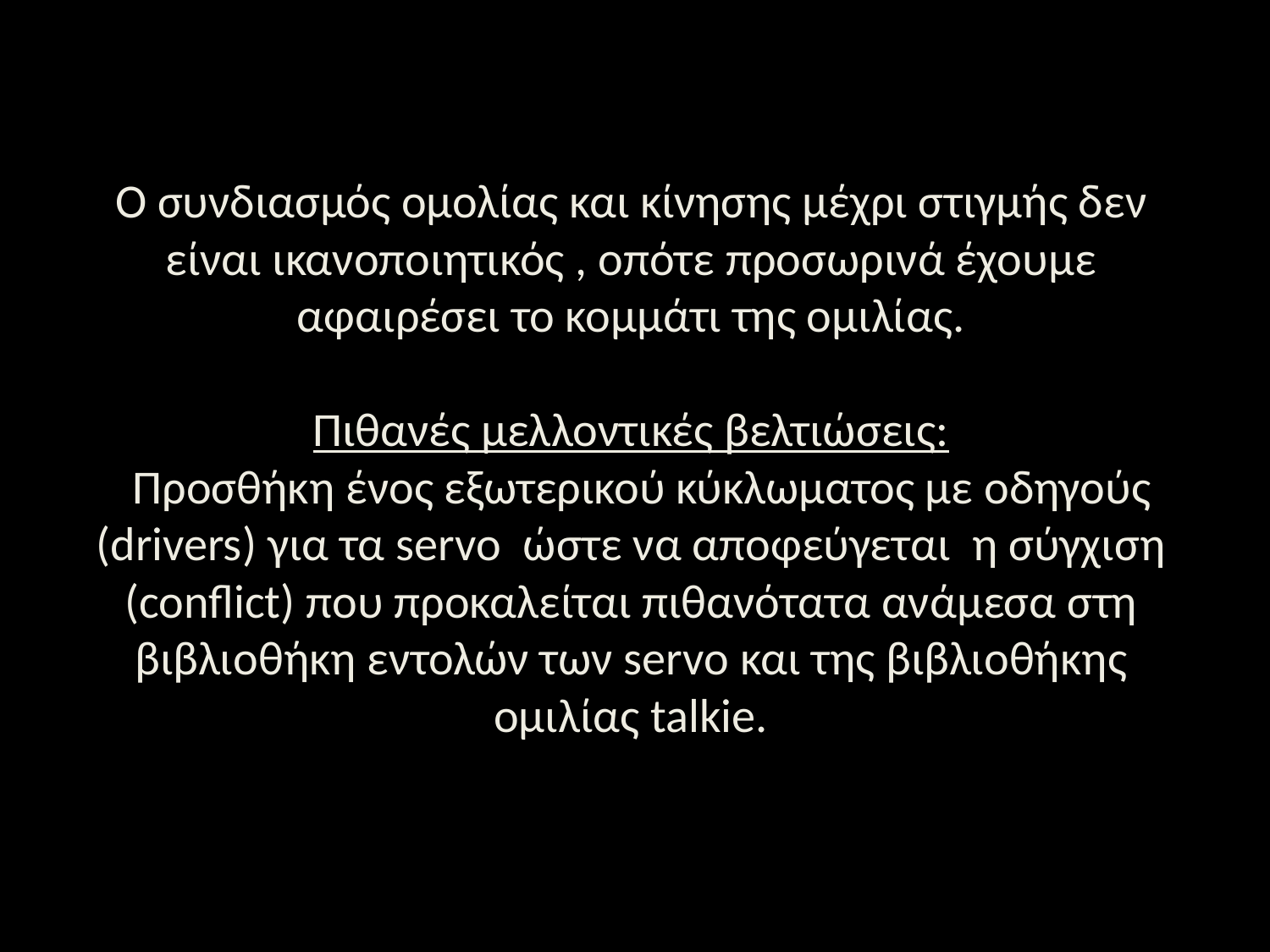

# Ο συνδιασμός ομολίας και κίνησης μέχρι στιγμής δεν είναι ικανοποιητικός , οπότε προσωρινά έχουμε αφαιρέσει το κομμάτι της ομιλίας. Πιθανές μελλοντικές βελτιώσεις: Προσθήκη ένος εξωτερικού κύκλωματος με οδηγούς (drivers) για τα servo  ώστε να αποφεύγεται  η σύγχιση (conflict) που προκαλείται πιθανότατα ανάμεσα στη βιβλιοθήκη εντολών των servo και της βιβλιοθήκης ομιλίας talkie.